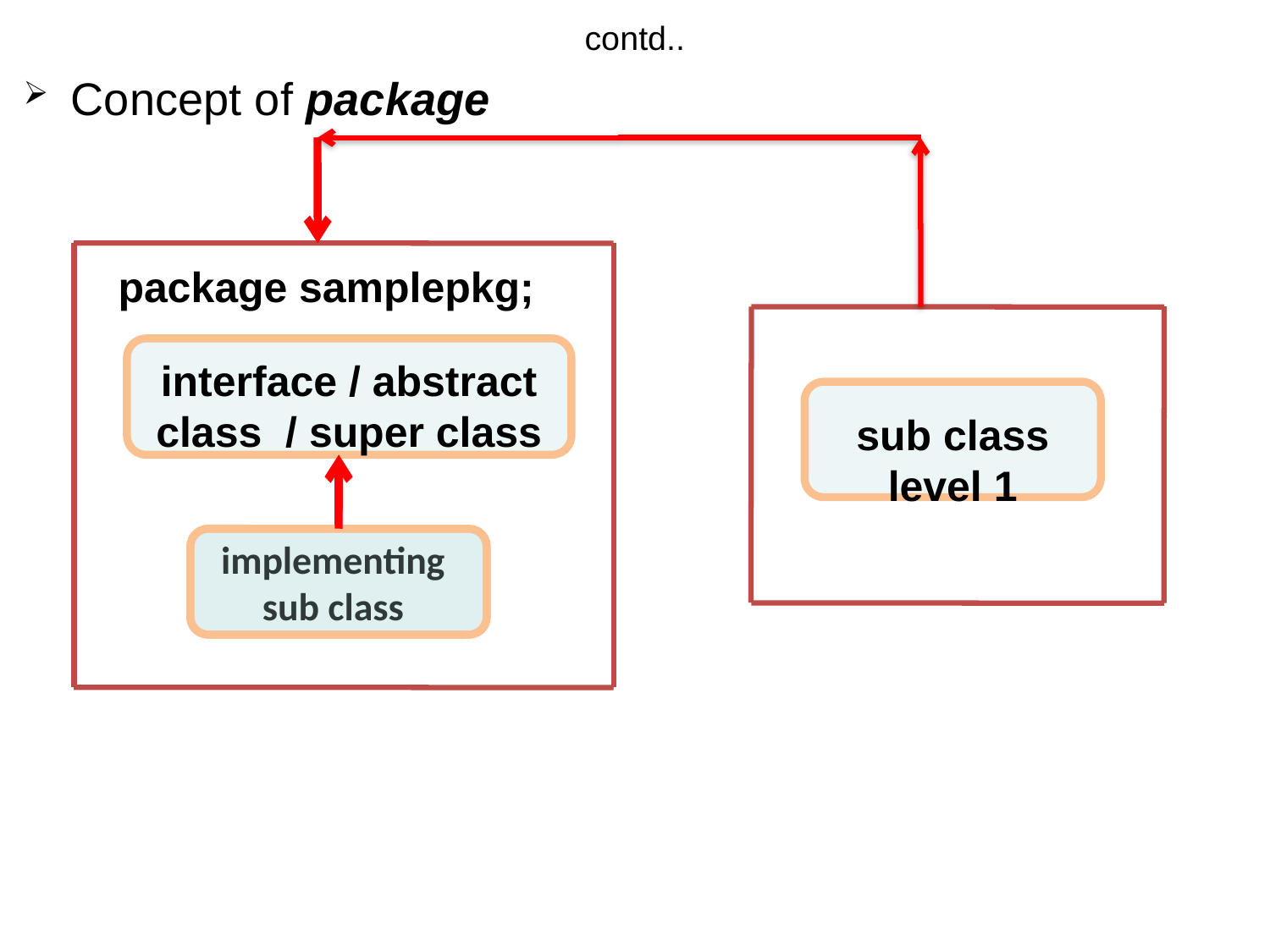

# contd..
Concept of package
package samplepkg;

interface / abstract class  / super class

sub class level 1

implementing sub class